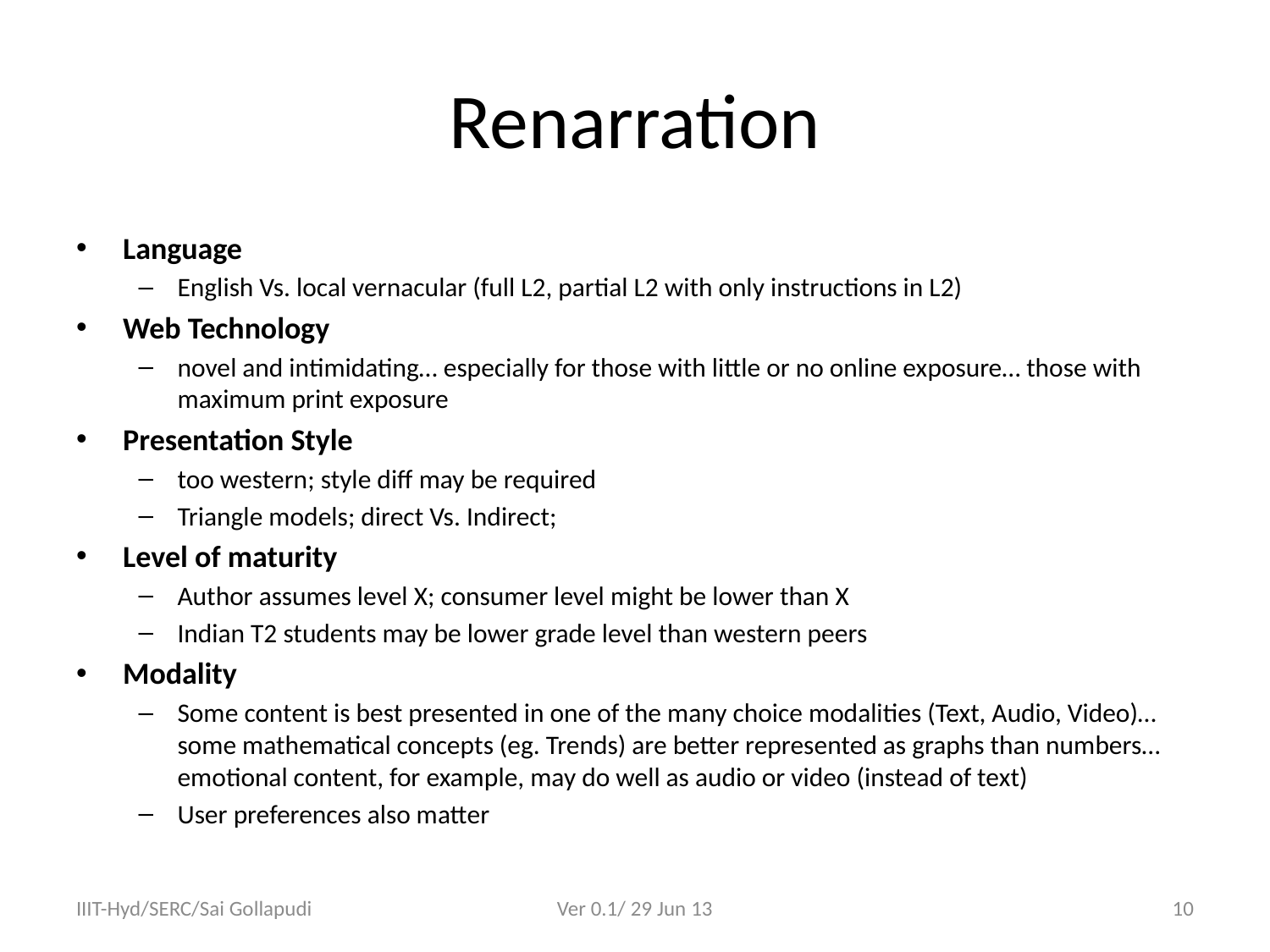

# Renarration
Language
English Vs. local vernacular (full L2, partial L2 with only instructions in L2)
Web Technology
novel and intimidating… especially for those with little or no online exposure… those with maximum print exposure
Presentation Style
too western; style diff may be required
Triangle models; direct Vs. Indirect;
Level of maturity
Author assumes level X; consumer level might be lower than X
Indian T2 students may be lower grade level than western peers
Modality
Some content is best presented in one of the many choice modalities (Text, Audio, Video)… some mathematical concepts (eg. Trends) are better represented as graphs than numbers… emotional content, for example, may do well as audio or video (instead of text)
User preferences also matter
IIIT-Hyd/SERC/Sai Gollapudi
Ver 0.1/ 29 Jun 13
10